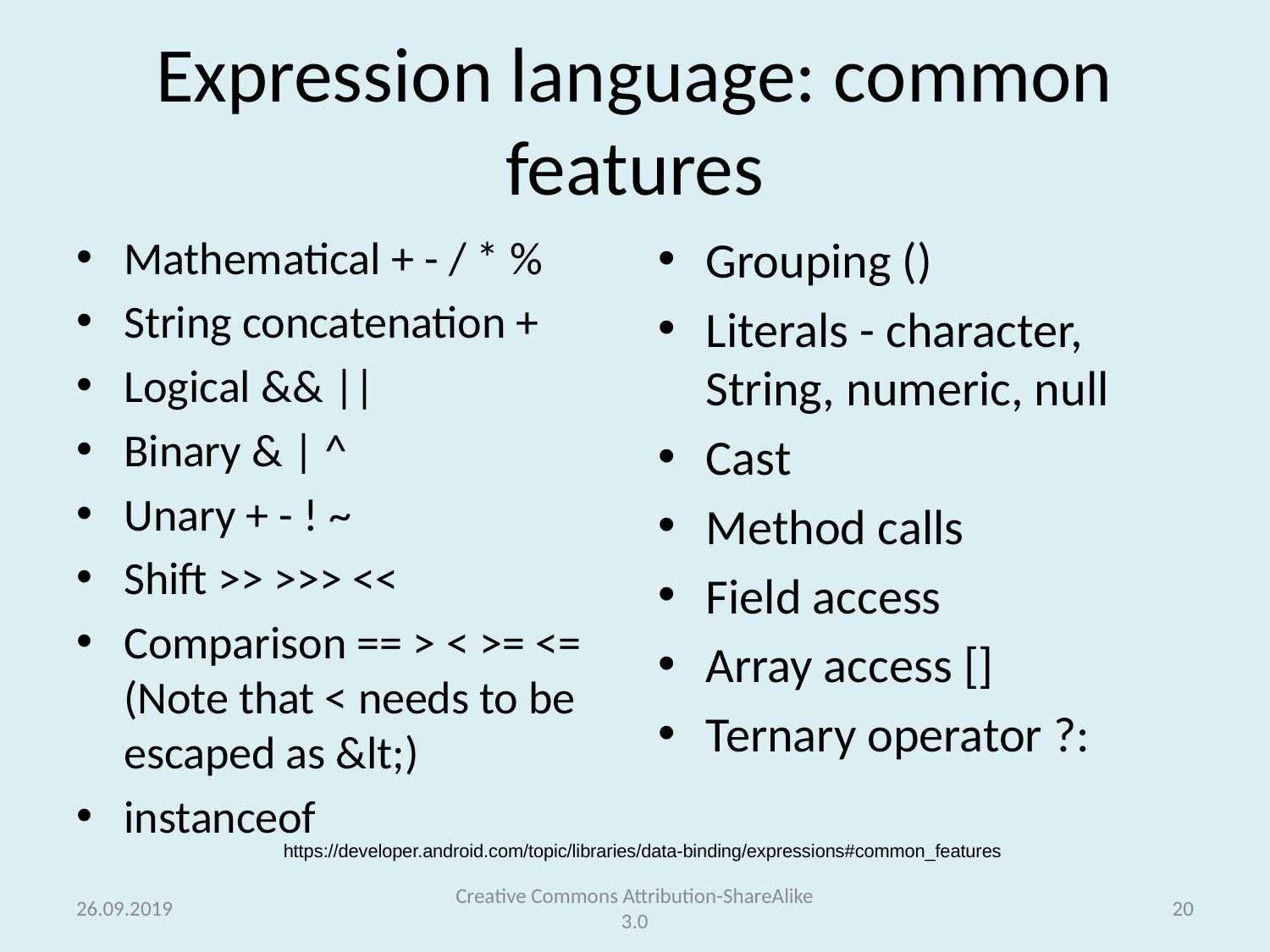

# Expression language: common features
Mathematical + - / * %
String concatenation +
Logical && ||
Binary & | ^
Unary + - ! ~
Shift >> >>> <<
Comparison == > < >= <= (Note that < needs to be escaped as &lt;)
instanceof
Grouping ()
Literals - character, String, numeric, null
Cast
Method calls
Field access
Array access []
Ternary operator ?:
https://developer.android.com/topic/libraries/data-binding/expressions#common_features
26.09.2019
Creative Commons Attribution-ShareAlike 3.0
20